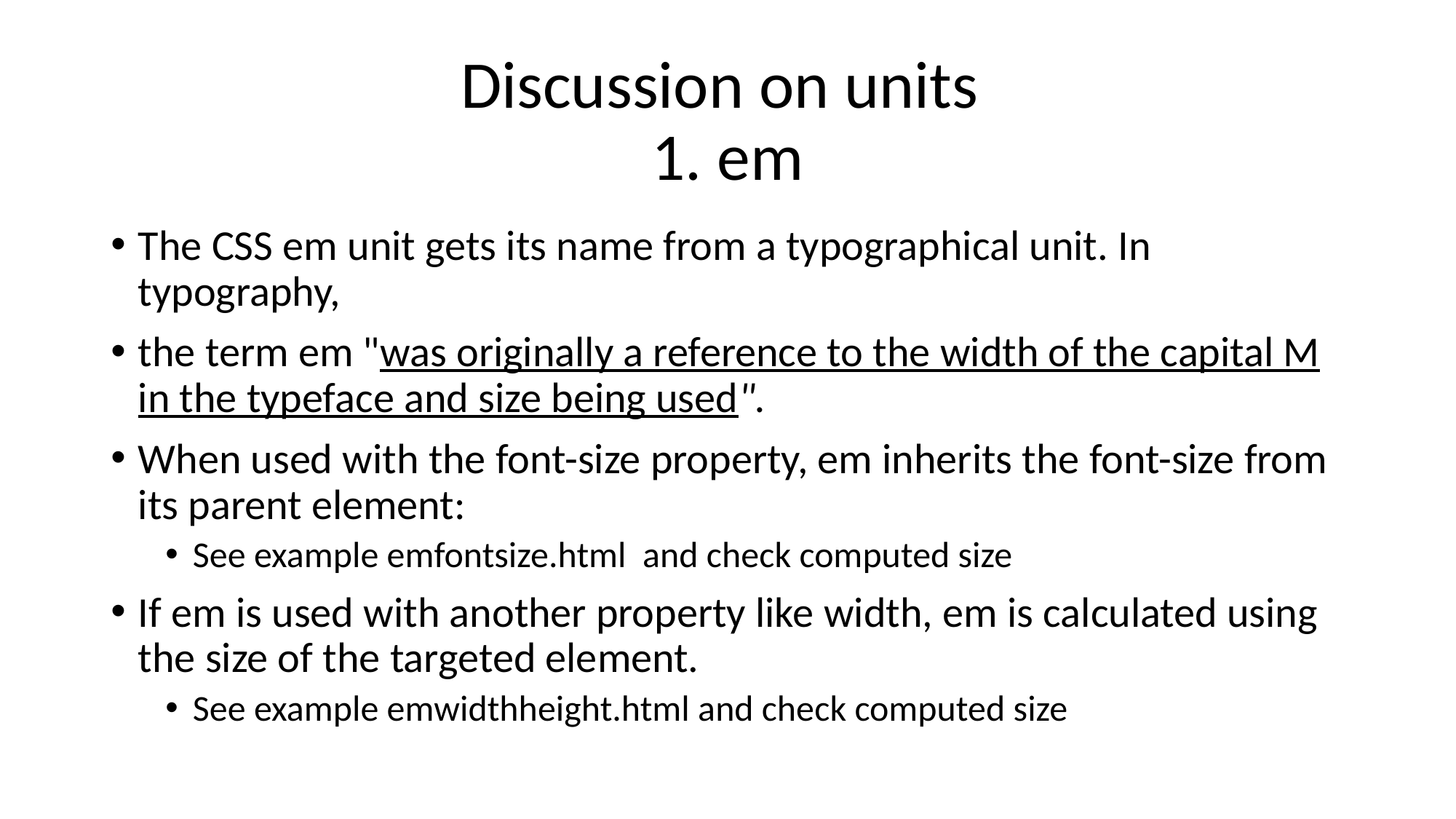

# Discussion on units 1. em
The CSS em unit gets its name from a typographical unit. In typography,
the term em "was originally a reference to the width of the capital M in the typeface and size being used".
When used with the font-size property, em inherits the font-size from its parent element:
See example emfontsize.html  and check computed size
If em is used with another property like width, em is calculated using the size of the targeted element.
See example emwidthheight.html and check computed size